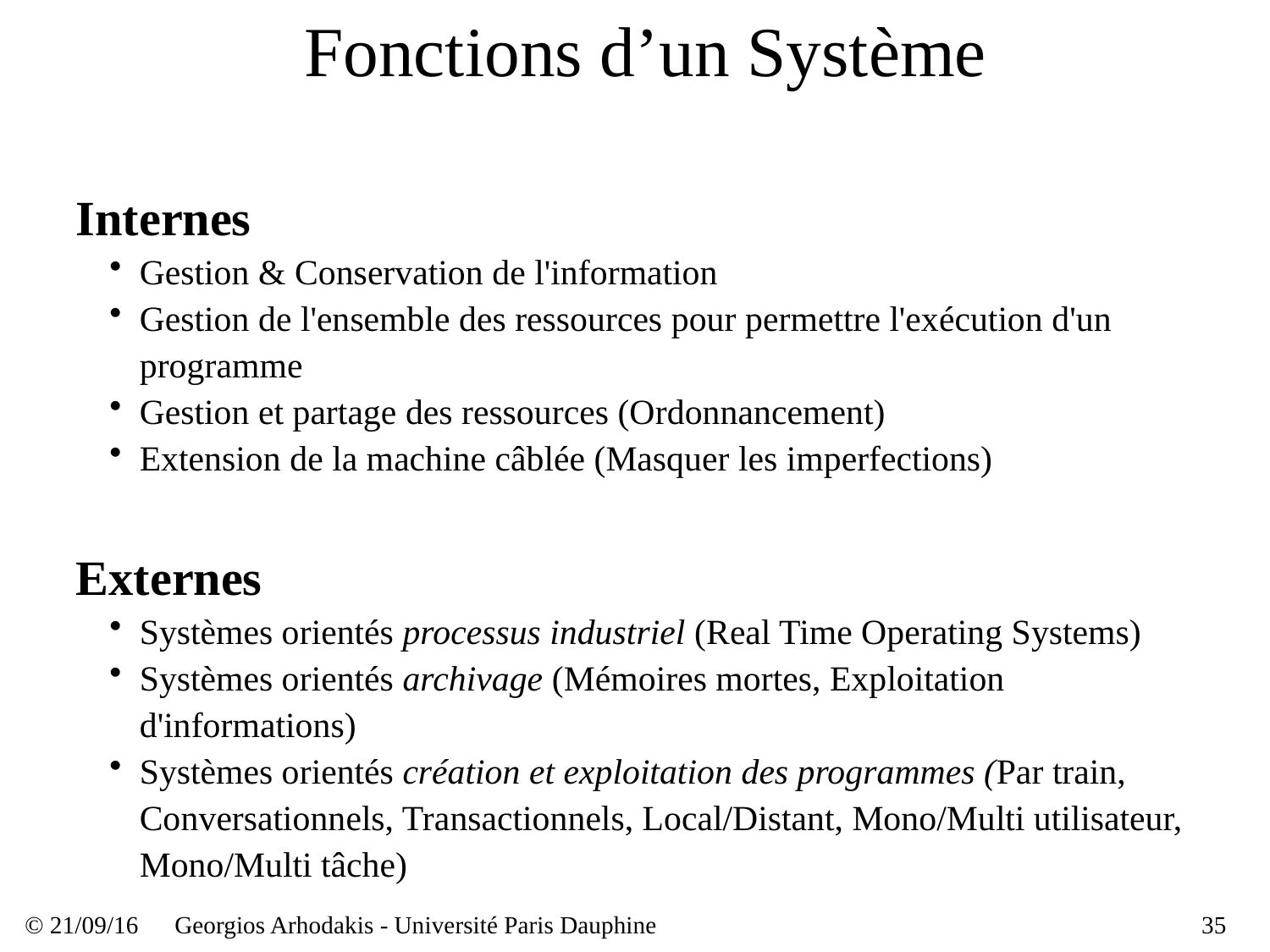

# Fonctions d’un Système
Internes
Gestion & Conservation de l'information
Gestion de l'ensemble des ressources pour permettre l'exécution d'un programme
Gestion et partage des ressources (Ordonnancement)
Extension de la machine câblée (Masquer les imperfections)
Externes
Systèmes orientés processus industriel (Real Time Operating Systems)
Systèmes orientés archivage (Mémoires mortes, Exploitation d'informations)
Systèmes orientés création et exploitation des programmes (Par train, Conversationnels, Transactionnels, Local/Distant, Mono/Multi utilisateur, Mono/Multi tâche)
© 21/09/16
Georgios Arhodakis - Université Paris Dauphine
35